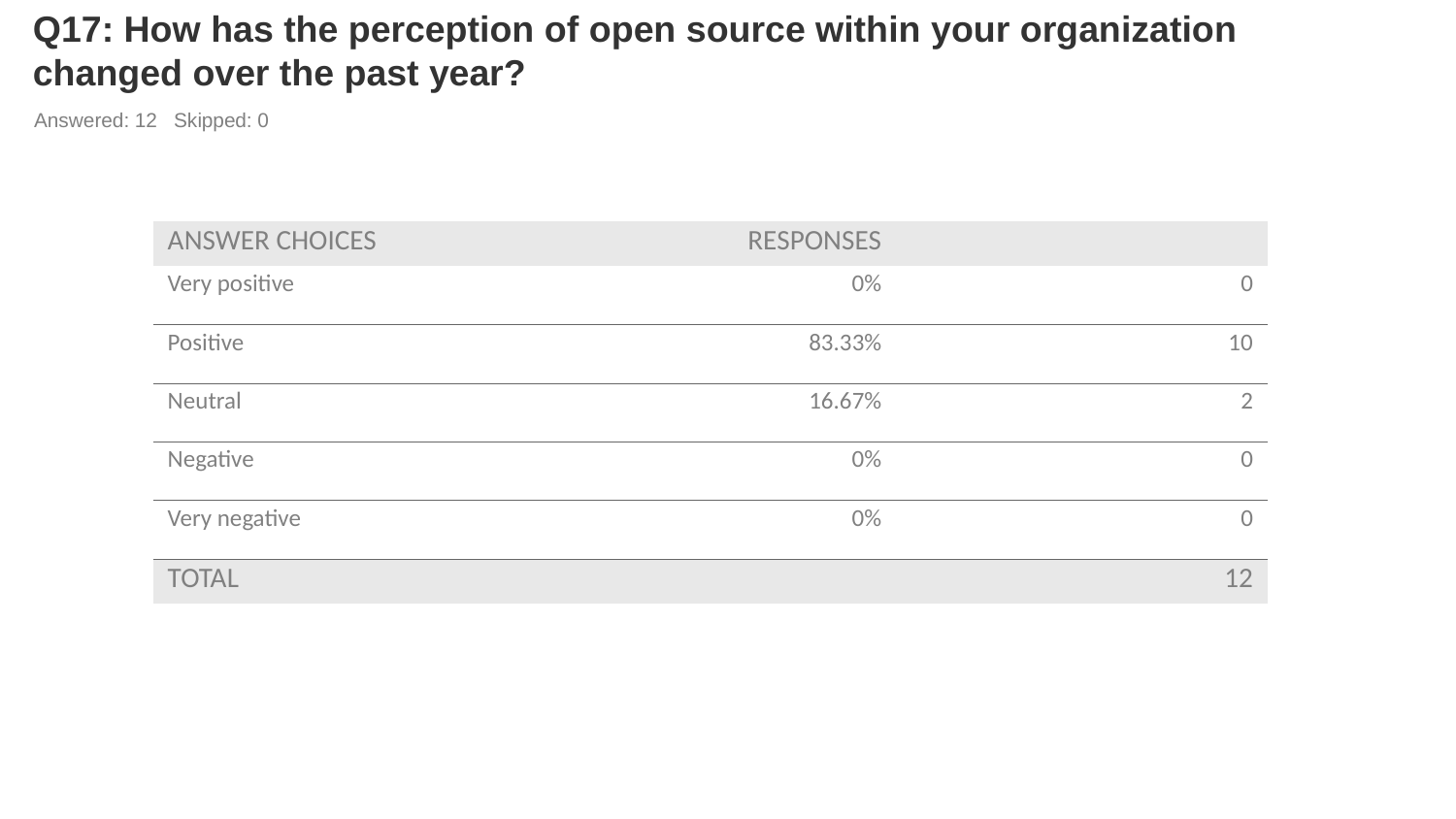

# Q17: How has the perception of open source within your organization changed over the past year?
Answered: 12   Skipped: 0
| ANSWER CHOICES | RESPONSES |  |
| --- | --- | --- |
| Very positive | 0% | 0 |
| Positive | 83.33% | 10 |
| Neutral | 16.67% | 2 |
| Negative | 0% | 0 |
| Very negative | 0% | 0 |
| TOTAL |  | 12 |